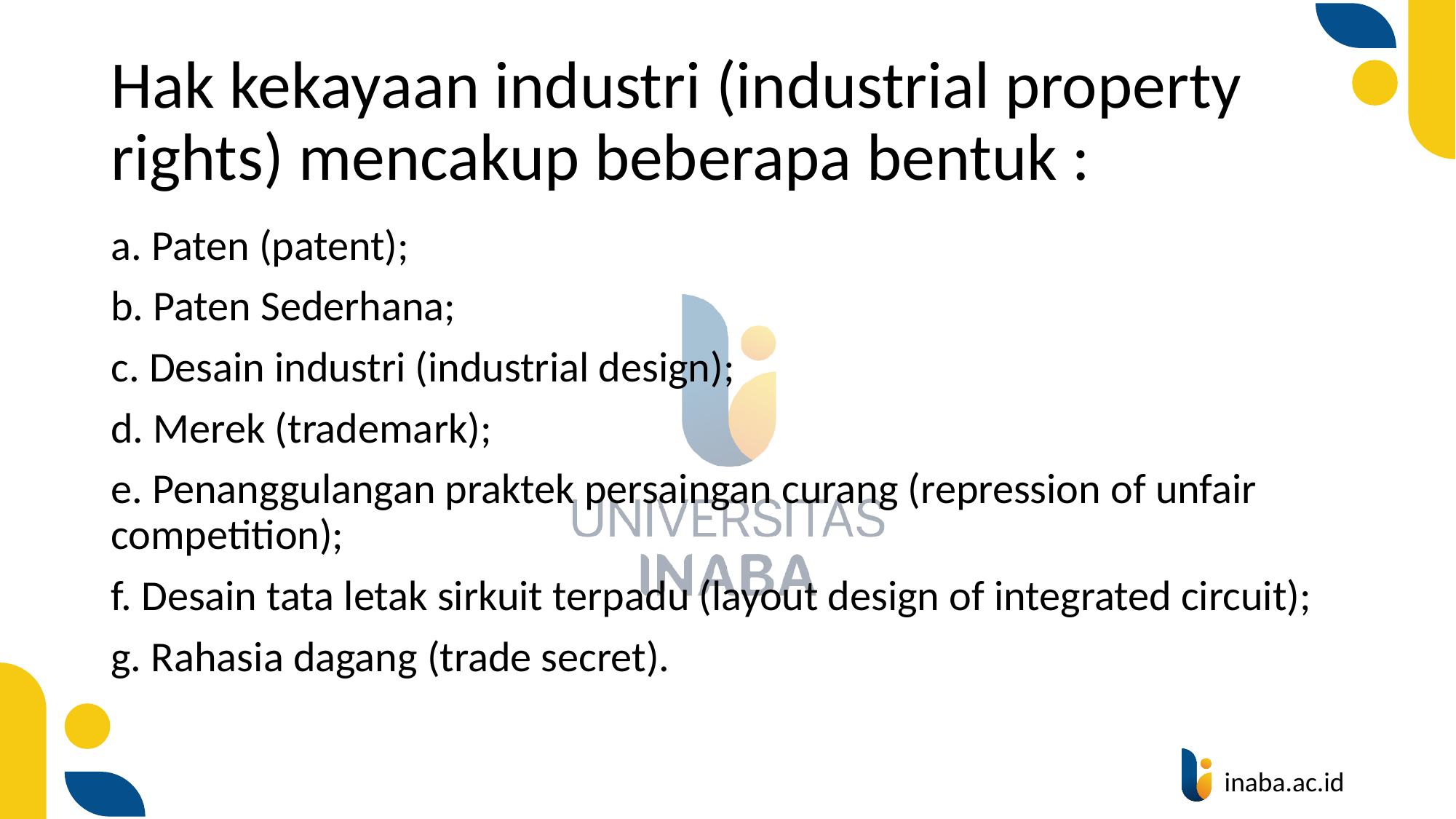

# Hak kekayaan industri (industrial property rights) mencakup beberapa bentuk :
a. Paten (patent);
b. Paten Sederhana;
c. Desain industri (industrial design);
d. Merek (trademark);
e. Penanggulangan praktek persaingan curang (repression of unfair competition);
f. Desain tata letak sirkuit terpadu (layout design of integrated circuit);
g. Rahasia dagang (trade secret).